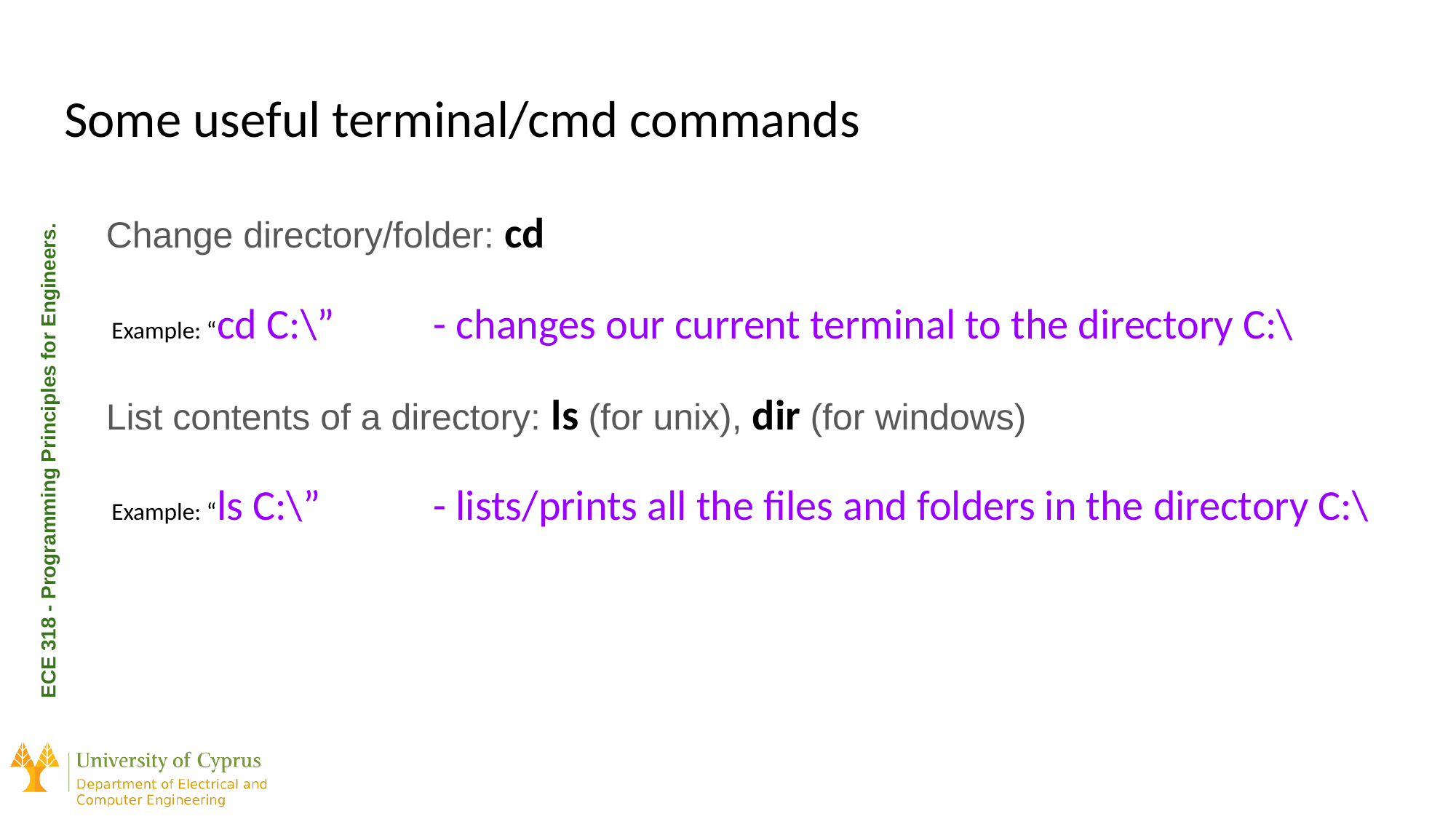

# Some useful terminal/cmd commands
Change directory/folder: cd
 Example: “cd C:\”  	- changes our current terminal to the directory C:\
List contents of a directory: ls (for unix), dir (for windows)
 Example: “ls C:\”  	- lists/prints all the files and folders in the directory C:\